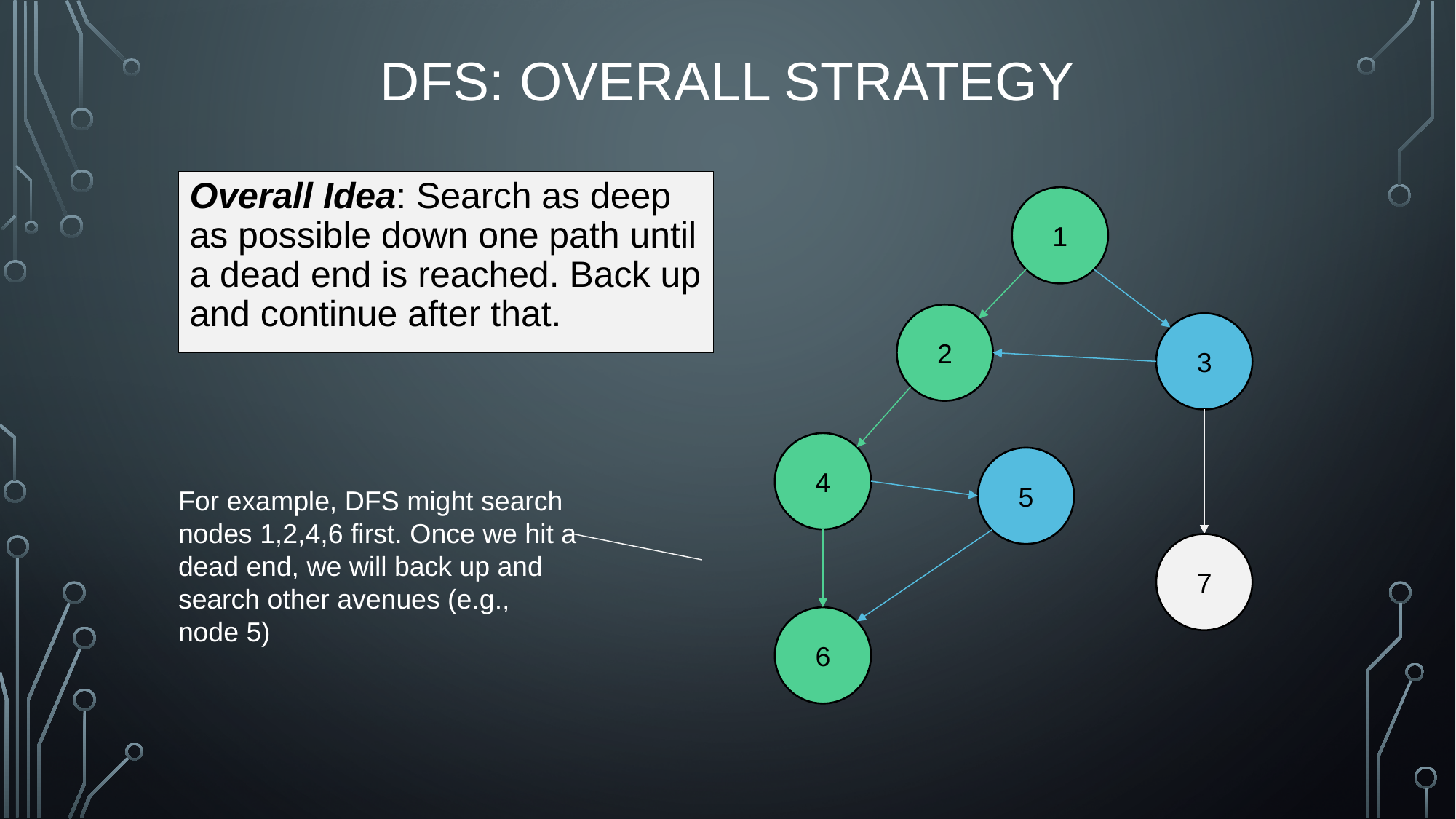

# DFS: Overall Strategy
Overall Idea: Search as deep as possible down one path until a dead end is reached. Back up and continue after that.
1
2
3
4
5
For example, DFS might search nodes 1,2,4,6 first. Once we hit a dead end, we will back up and search other avenues (e.g., node 5)
7
6